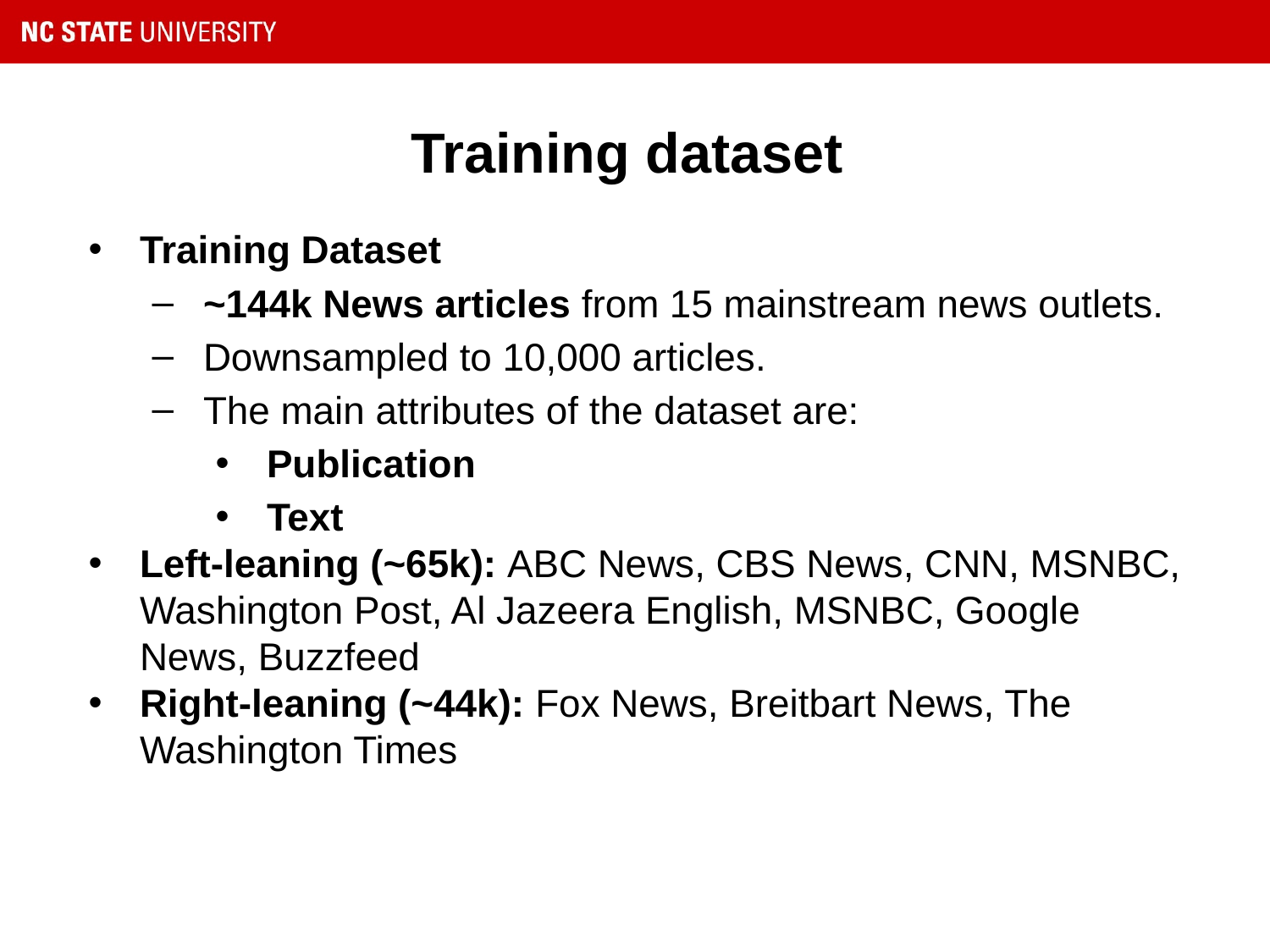

# Training dataset
Training Dataset
~144k News articles from 15 mainstream news outlets.
Downsampled to 10,000 articles.
The main attributes of the dataset are:
Publication
Text
Left-leaning (~65k): ABC News, CBS News, CNN, MSNBC, Washington Post, Al Jazeera English, MSNBC, Google News, Buzzfeed
Right-leaning (~44k): Fox News, Breitbart News, The Washington Times